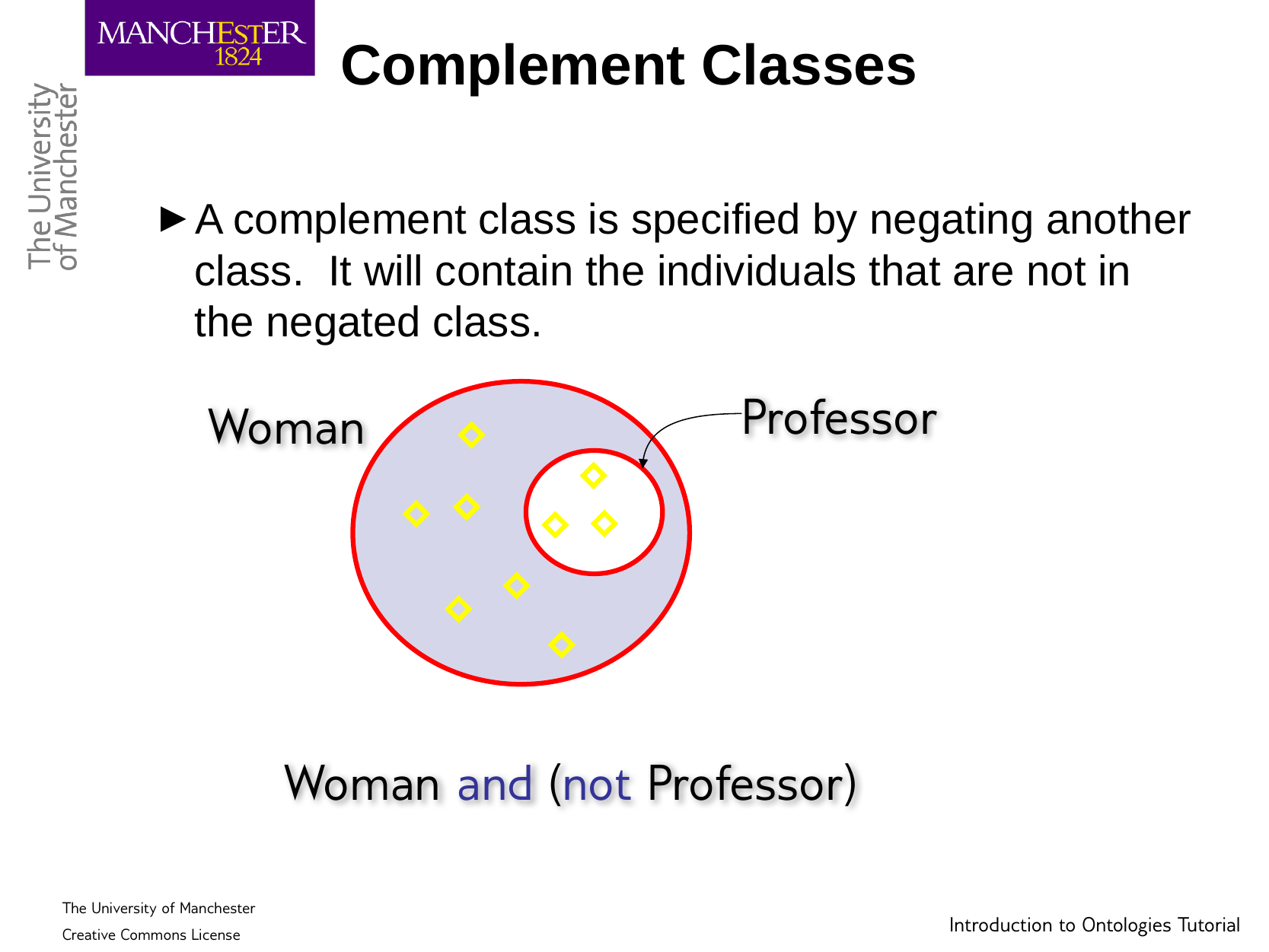

# Complement Classes
A complement class is specified by negating another class.  It will contain the individuals that are not in the negated class.

Professor
Woman

Woman and (not Professor)